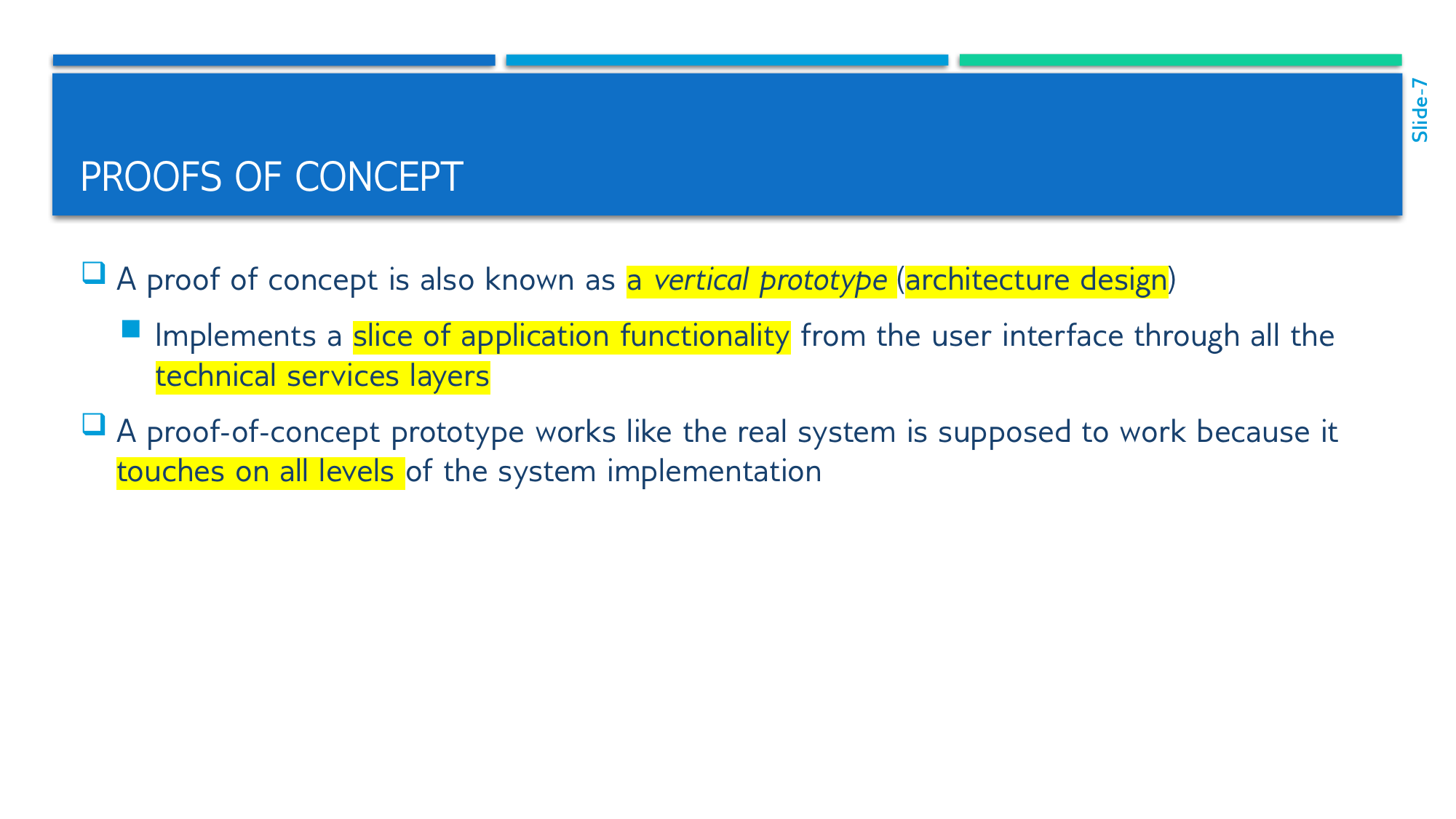

Slide-7
# proofs of concept
A proof of concept is also known as a vertical prototype (architecture design)
Implements a slice of application functionality from the user interface through all the technical services layers
A proof-of-concept prototype works like the real system is supposed to work because it touches on all levels of the system implementation